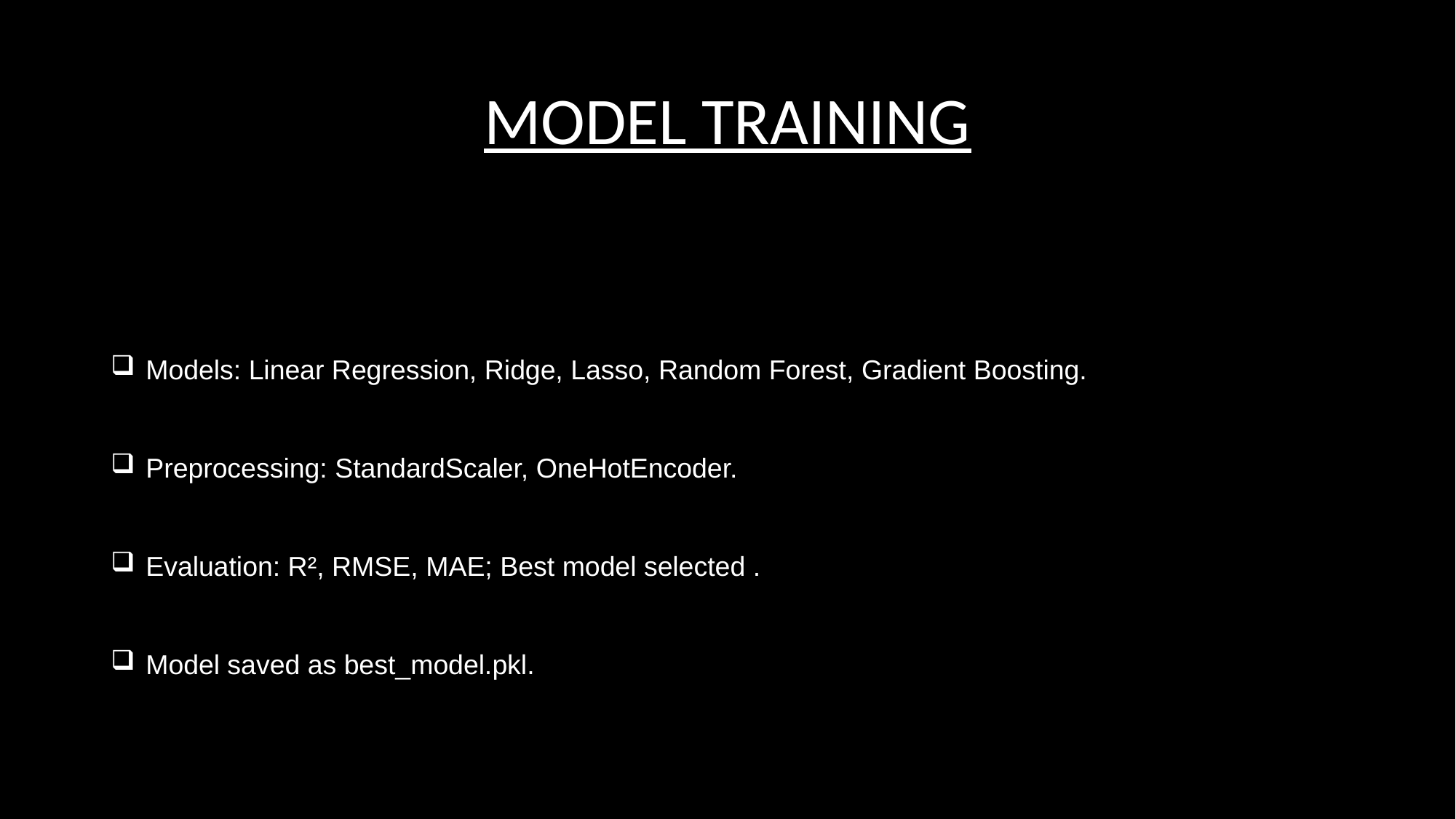

# MODEL TRAINING

 Models: Linear Regression, Ridge, Lasso, Random Forest, Gradient Boosting.
 Preprocessing: StandardScaler, OneHotEncoder.
 Evaluation: R², RMSE, MAE; Best model selected .
 Model saved as best_model.pkl.